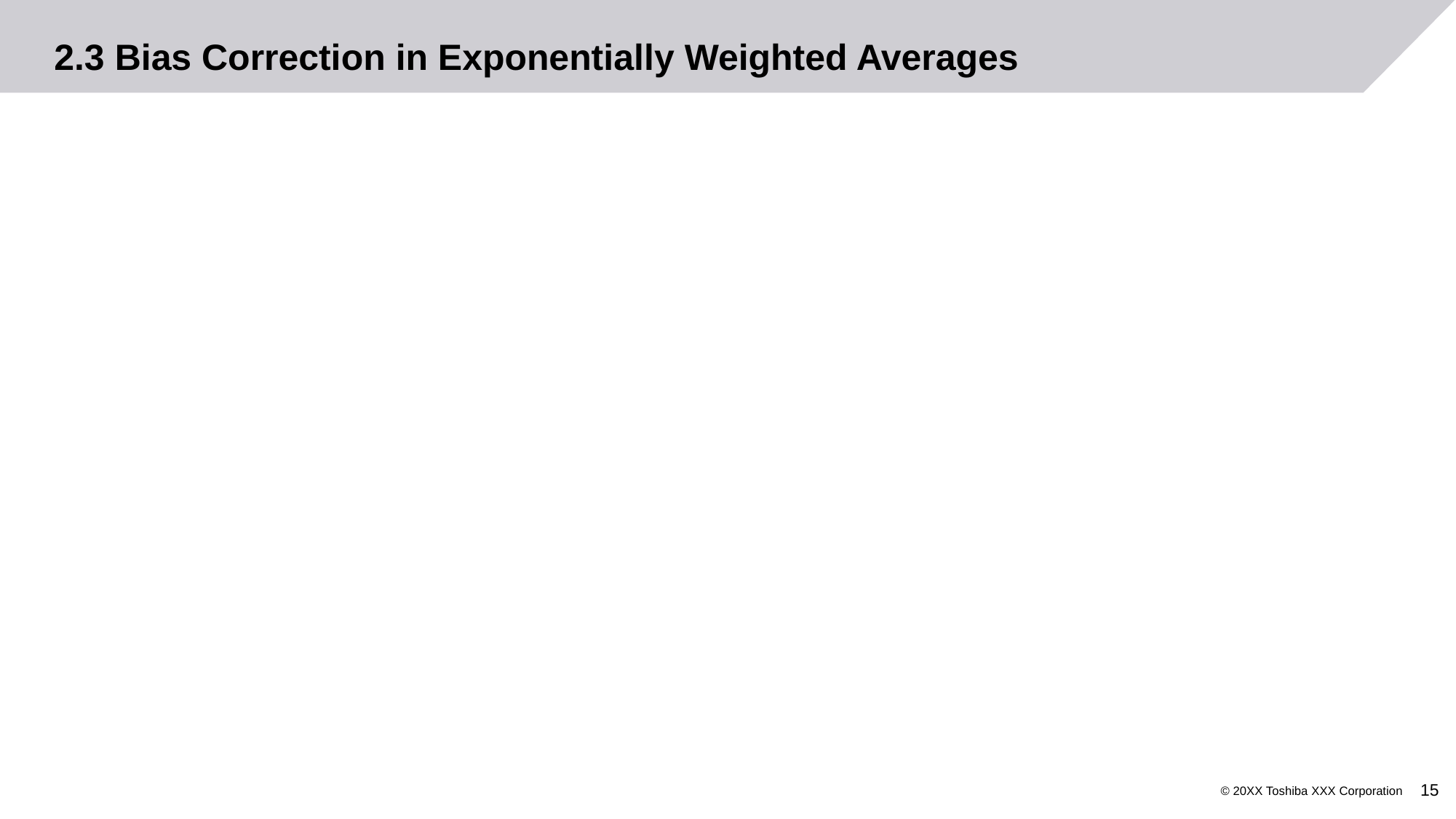

# 2.3 Bias Correction in Exponentially Weighted Averages